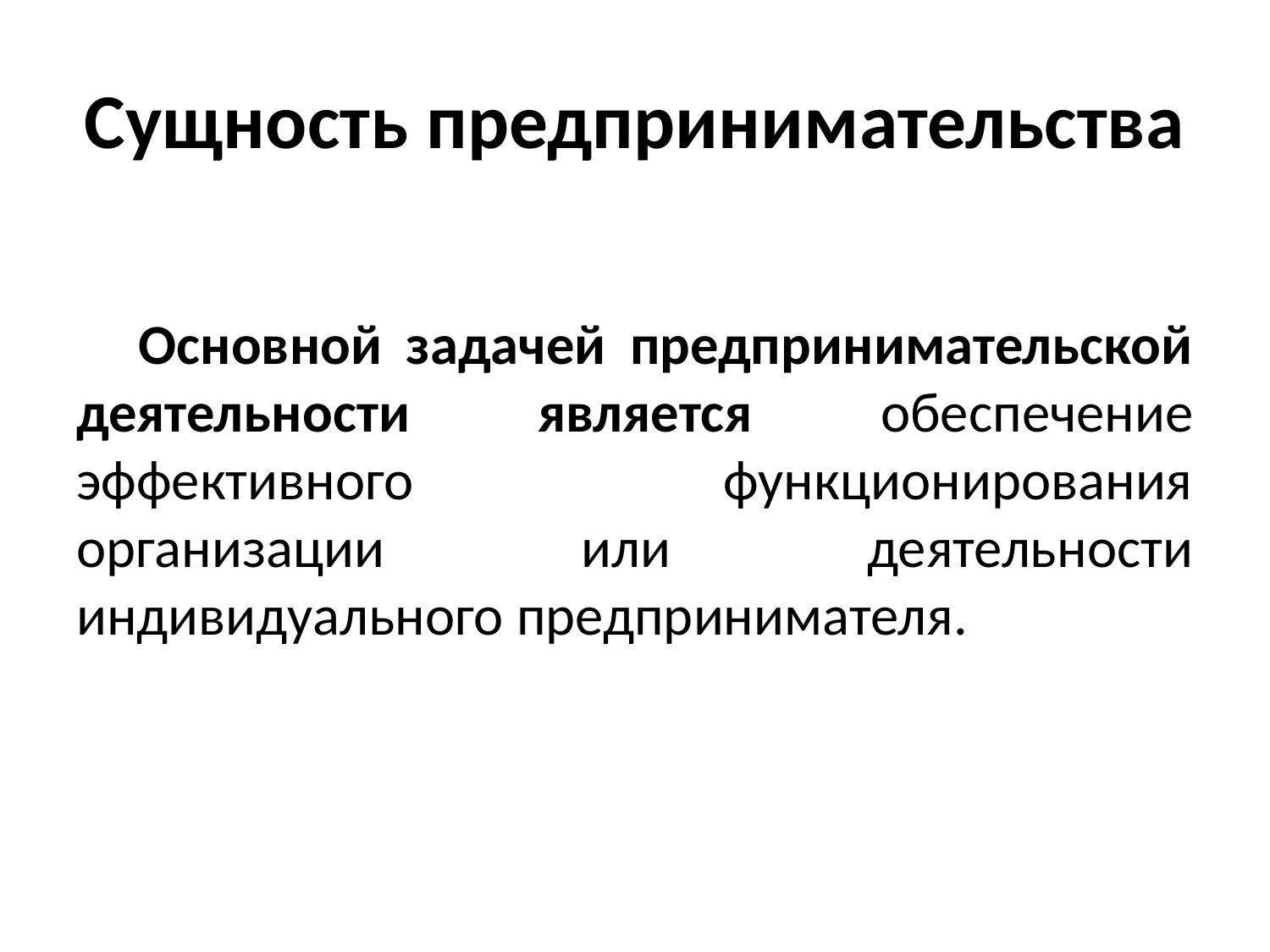

# Сущность предпринимательства

Основной задачей предпринимательской деятельности является обеспечение эффективного функционирования организации или деятельности индивидуального предпринимателя.